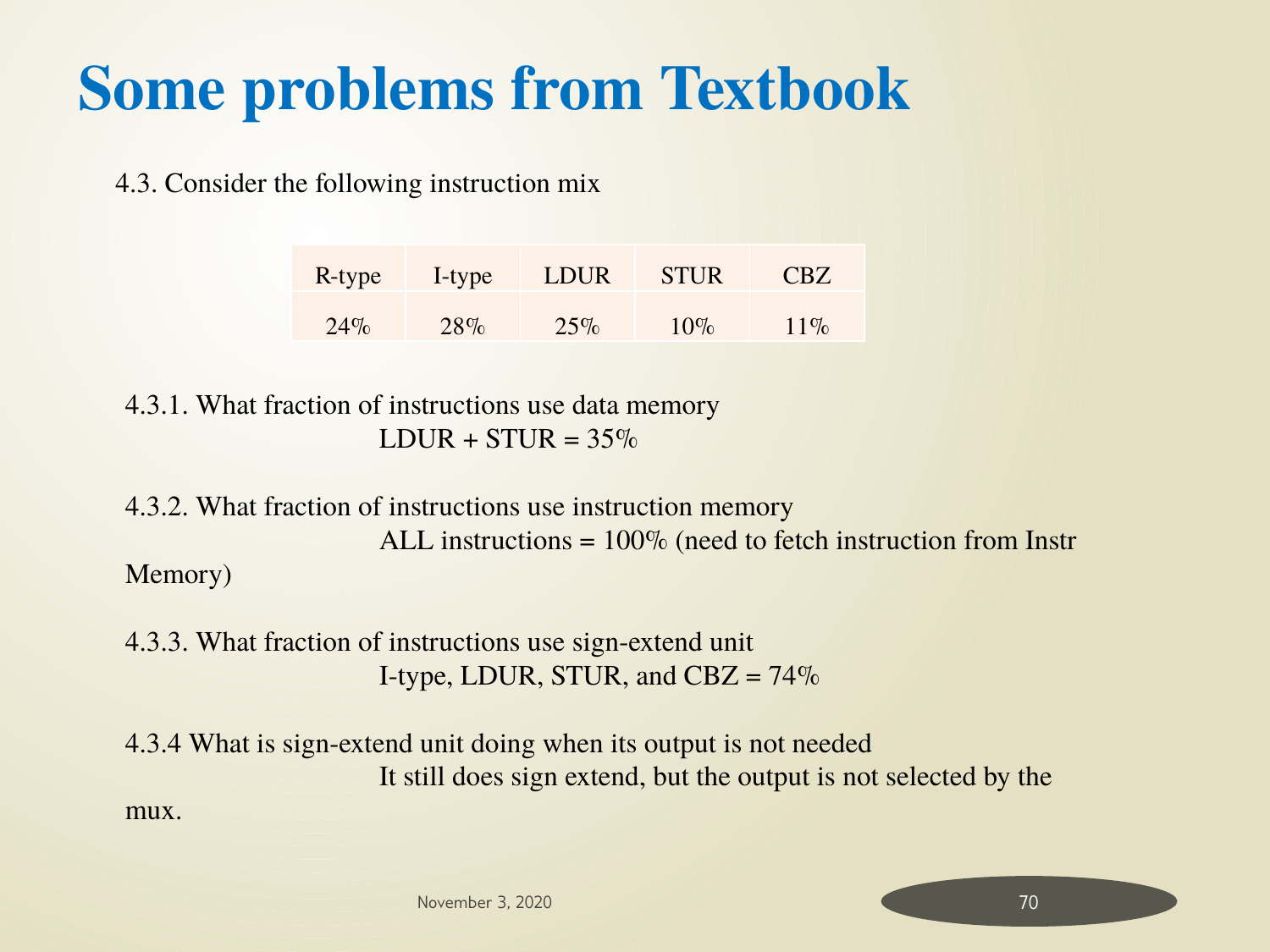

Some problems from Textbook
4.3. Consider the following instruction mix
| R-type | I-type | LDUR | STUR | CBZ |
| --- | --- | --- | --- | --- |
| 24% | 28% | 25% | 10% | 11% |
4.3.1. What fraction of instructions use data memory
		LDUR + STUR = 35%

4.3.2. What fraction of instructions use instruction memory
		ALL instructions = 100% (need to fetch instruction from Instr Memory)

4.3.3. What fraction of instructions use sign-extend unit
		I-type, LDUR, STUR, and CBZ = 74%

4.3.4 What is sign-extend unit doing when its output is not needed
		It still does sign extend, but the output is not selected by the mux.
November 3, 2020
70